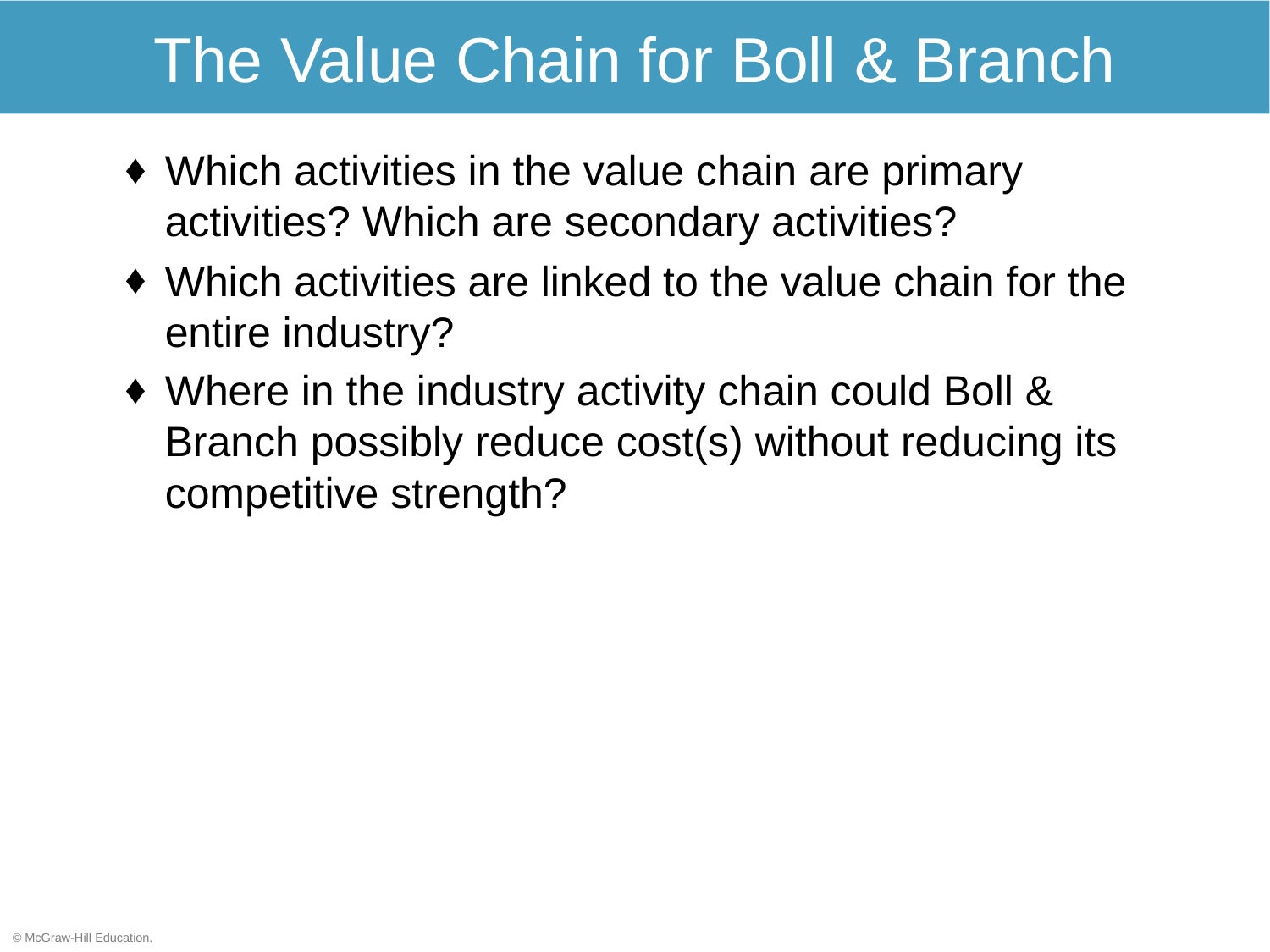

# The Value Chain for Boll & Branch
Which activities in the value chain are primary activities? Which are secondary activities?
Which activities are linked to the value chain for the entire industry?
Where in the industry activity chain could Boll & Branch possibly reduce cost(s) without reducing its competitive strength?